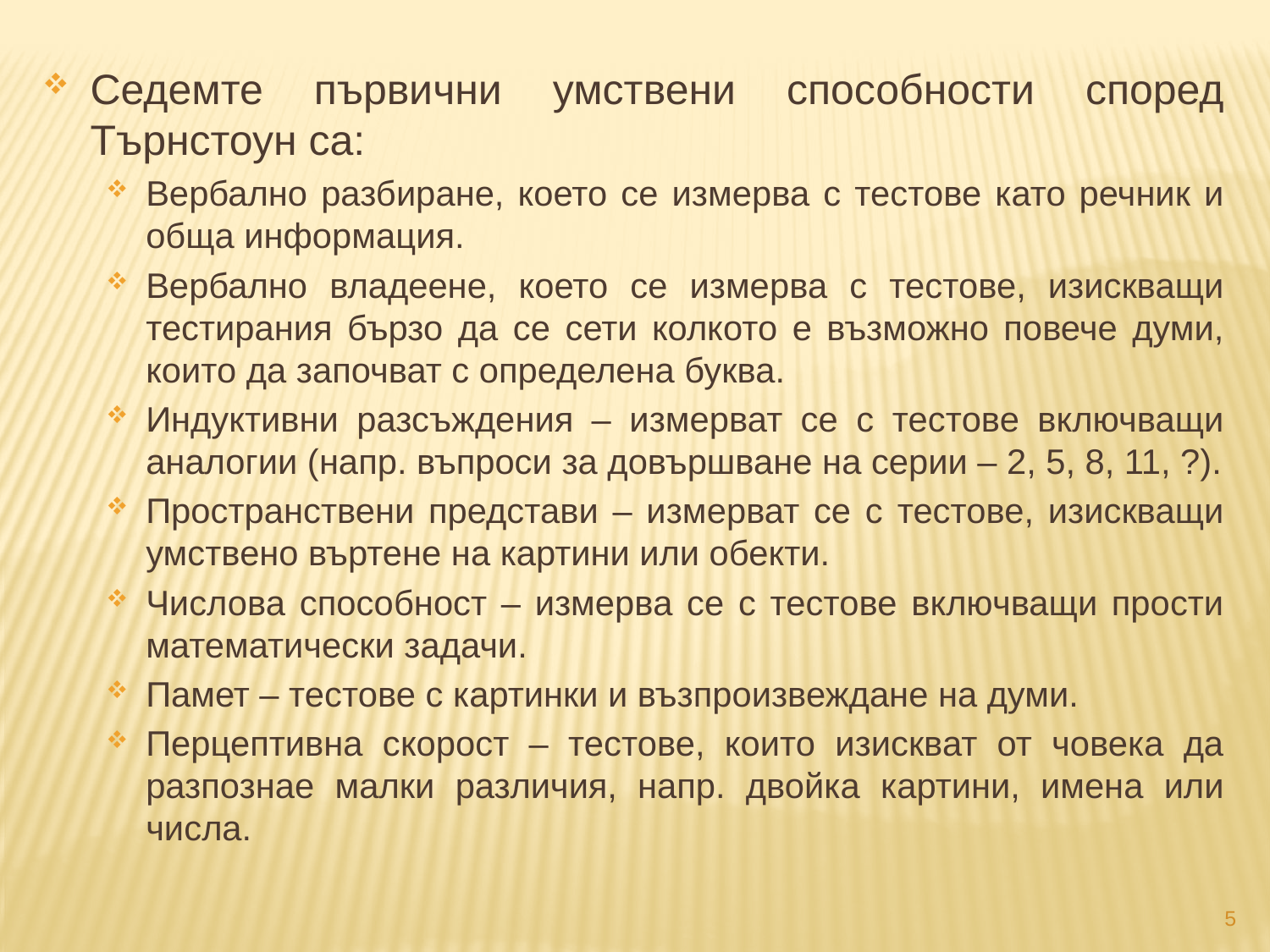

Седемте първични умствени способности според Търнстоун са:
Вербално разбиране, което се измерва с тестове като речник и обща информация.
Вербално владеене, което се измерва с тестове, изискващи тестирания бързо да се сети колкото е възможно повече думи, които да започват с определена буква.
Индуктивни разсъждения – измерват се с тестове включващи аналогии (напр. въпроси за довършване на серии – 2, 5, 8, 11, ?).
Пространствени представи – измерват се с тестове, изискващи умствено въртене на картини или обекти.
Числова способност – измерва се с тестове включващи прости математически задачи.
Памет – тестове с картинки и възпроизвеждане на думи.
Перцептивна скорост – тестове, които изискват от човека да разпознае малки различия, напр. двойка картини, имена или числа.

5